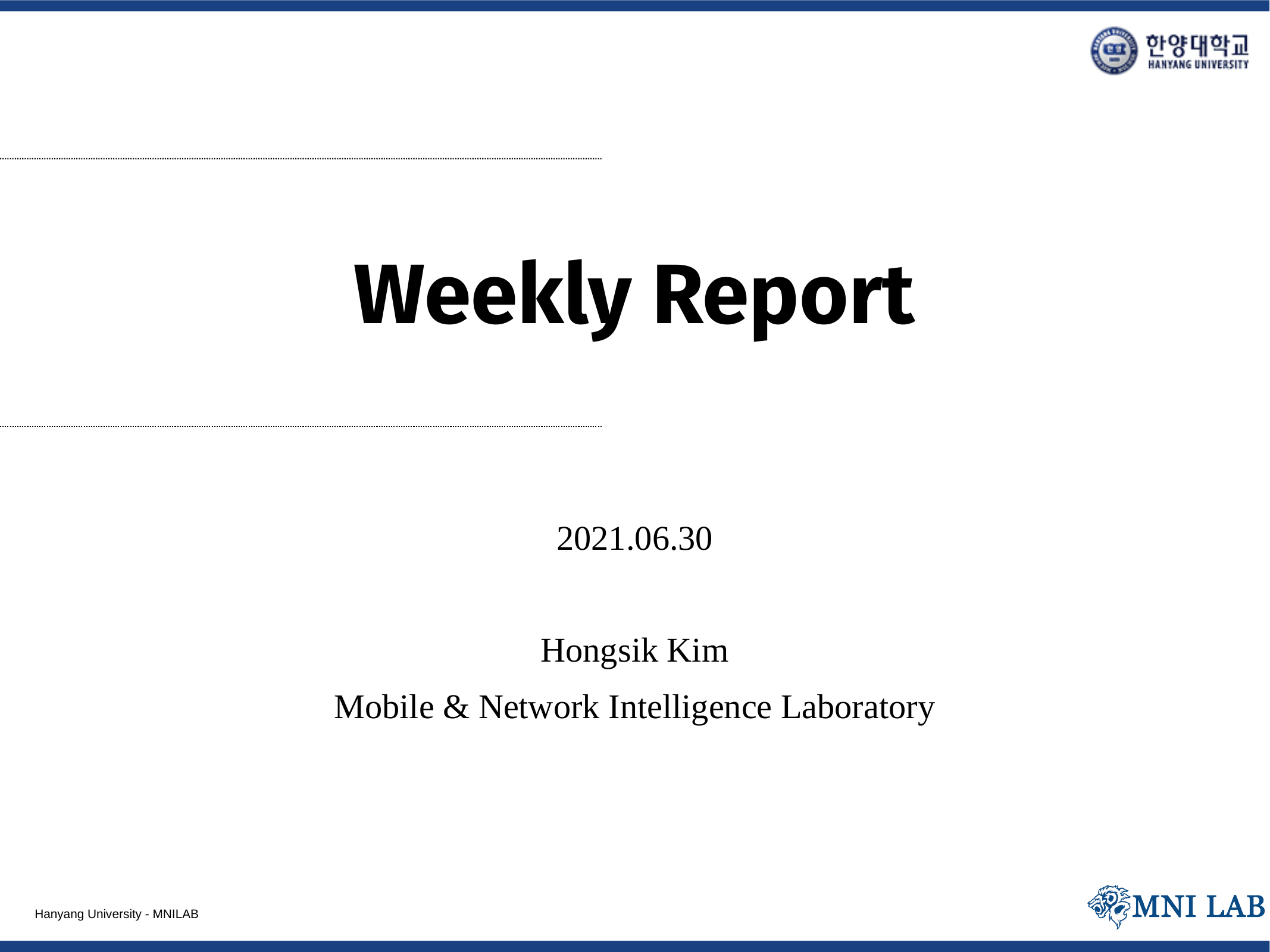

# Weekly Report
2021.06.30

Hongsik Kim
Mobile & Network Intelligence Laboratory